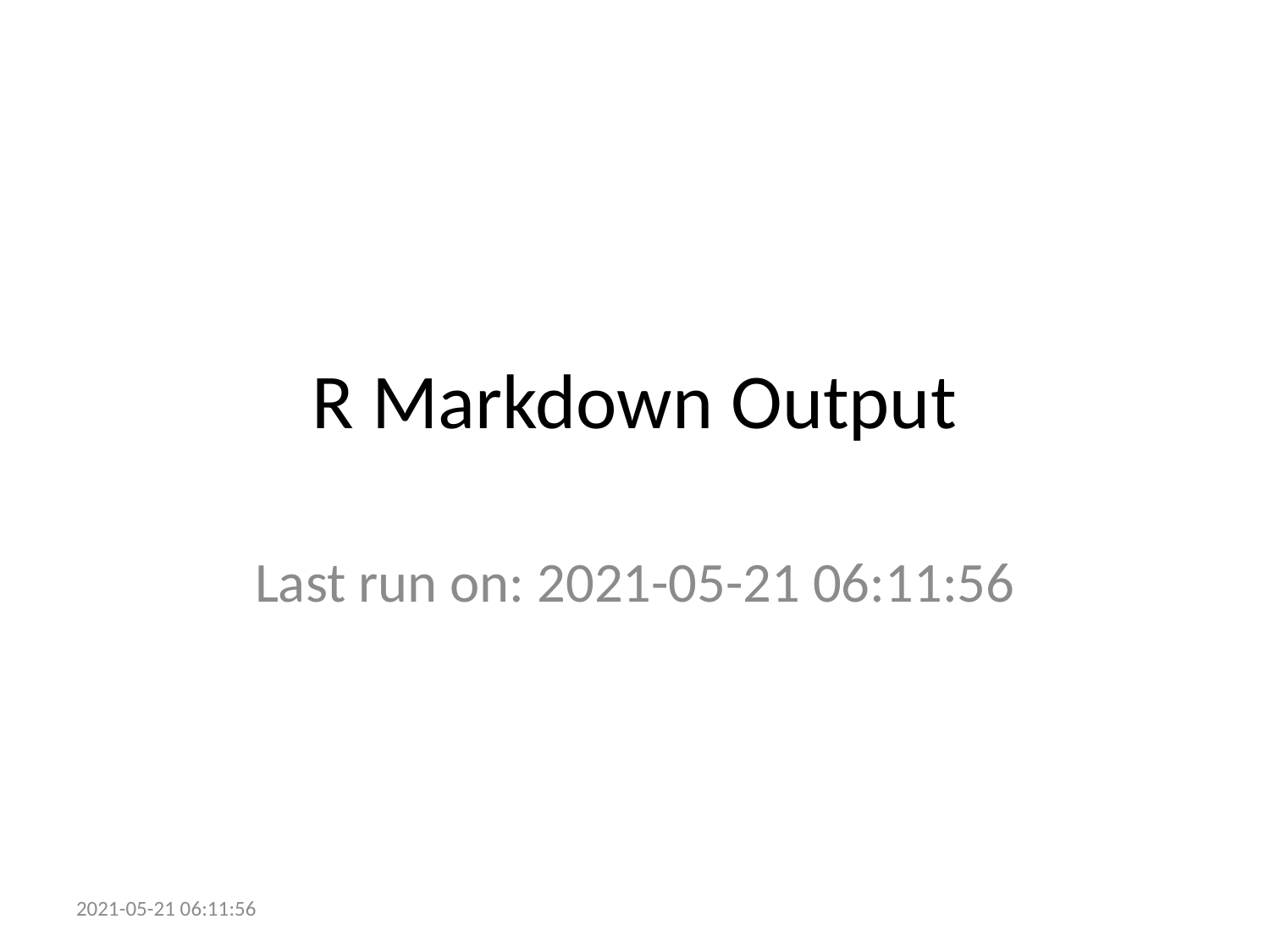

# R Markdown Output
Last run on: 2021-05-21 06:11:56
2021-05-21 06:11:56